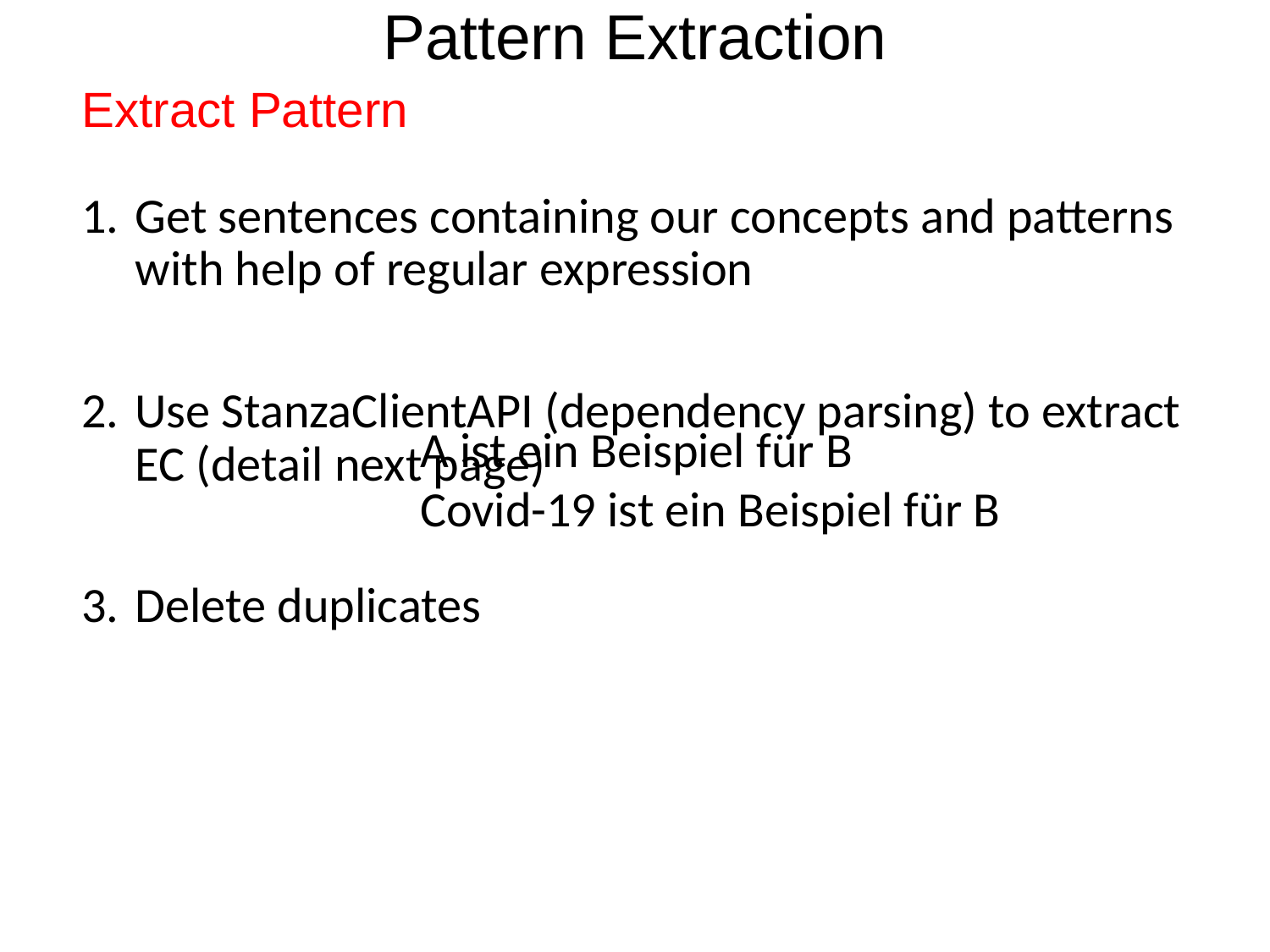

# Pattern Extraction
Extract Pattern
Get sentences containing our concepts and patterns with help of regular expression

Use StanzaClientAPI (dependency parsing) to extract EC (detail next page)

Delete duplicates

A ist ein Beispiel für B
Covid-19 ist ein Beispiel für B